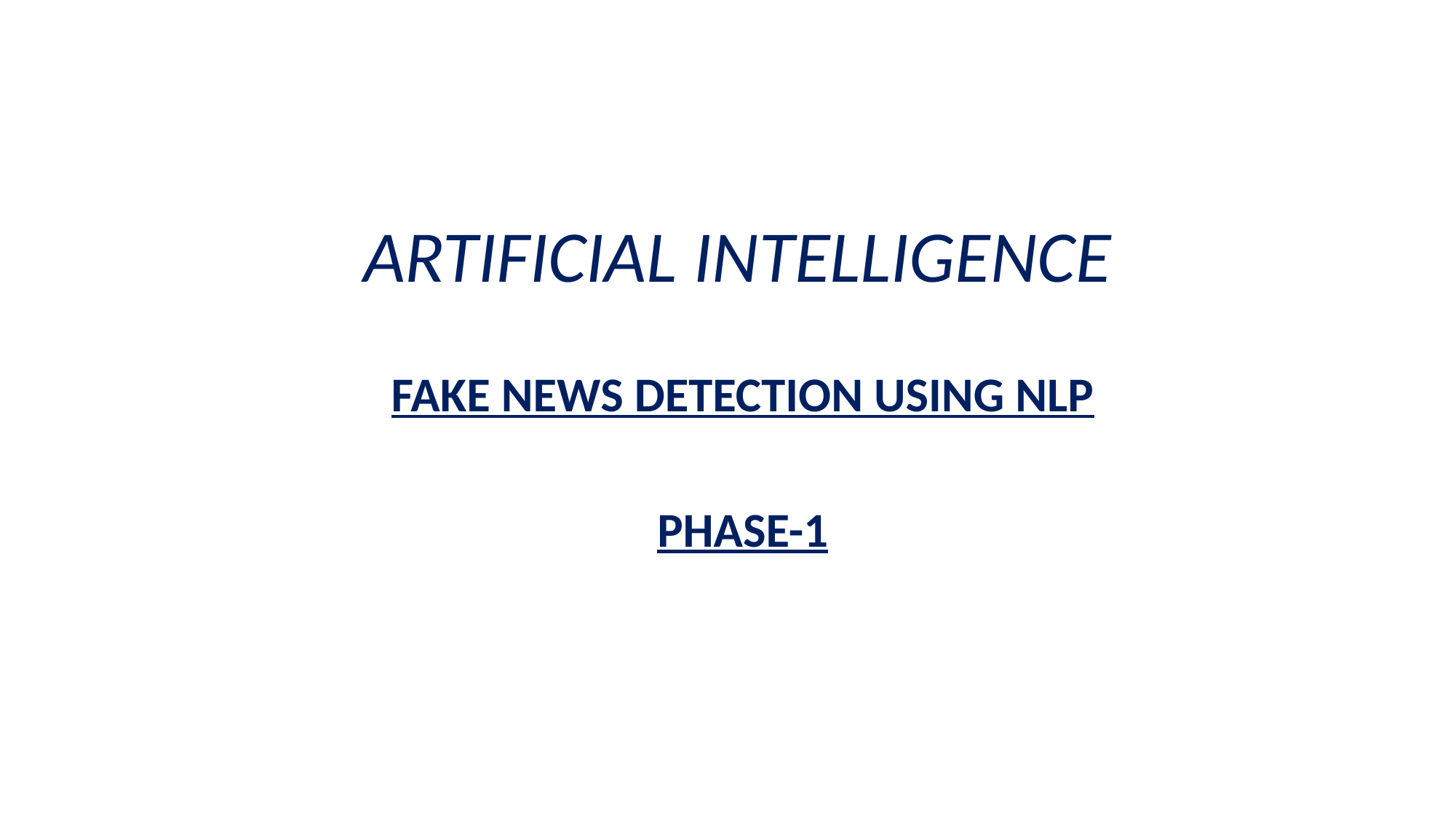

# ARTIFICIAL INTELLIGENCE
FAKE NEWS DETECTION USING NLP

PHASE-1